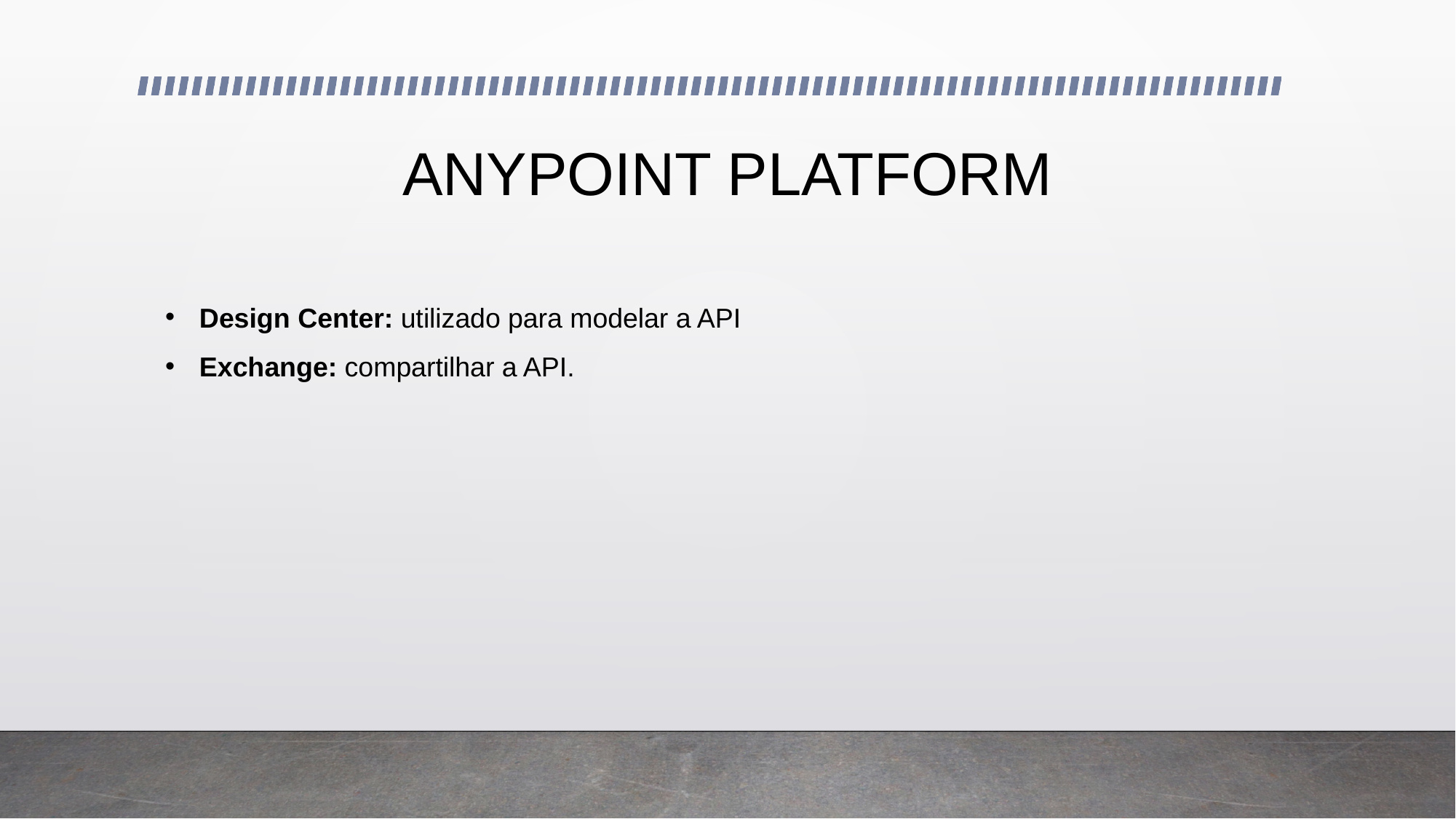

# ANYPOINT PLATFORM
Design Center: utilizado para modelar a API
Exchange: compartilhar a API.